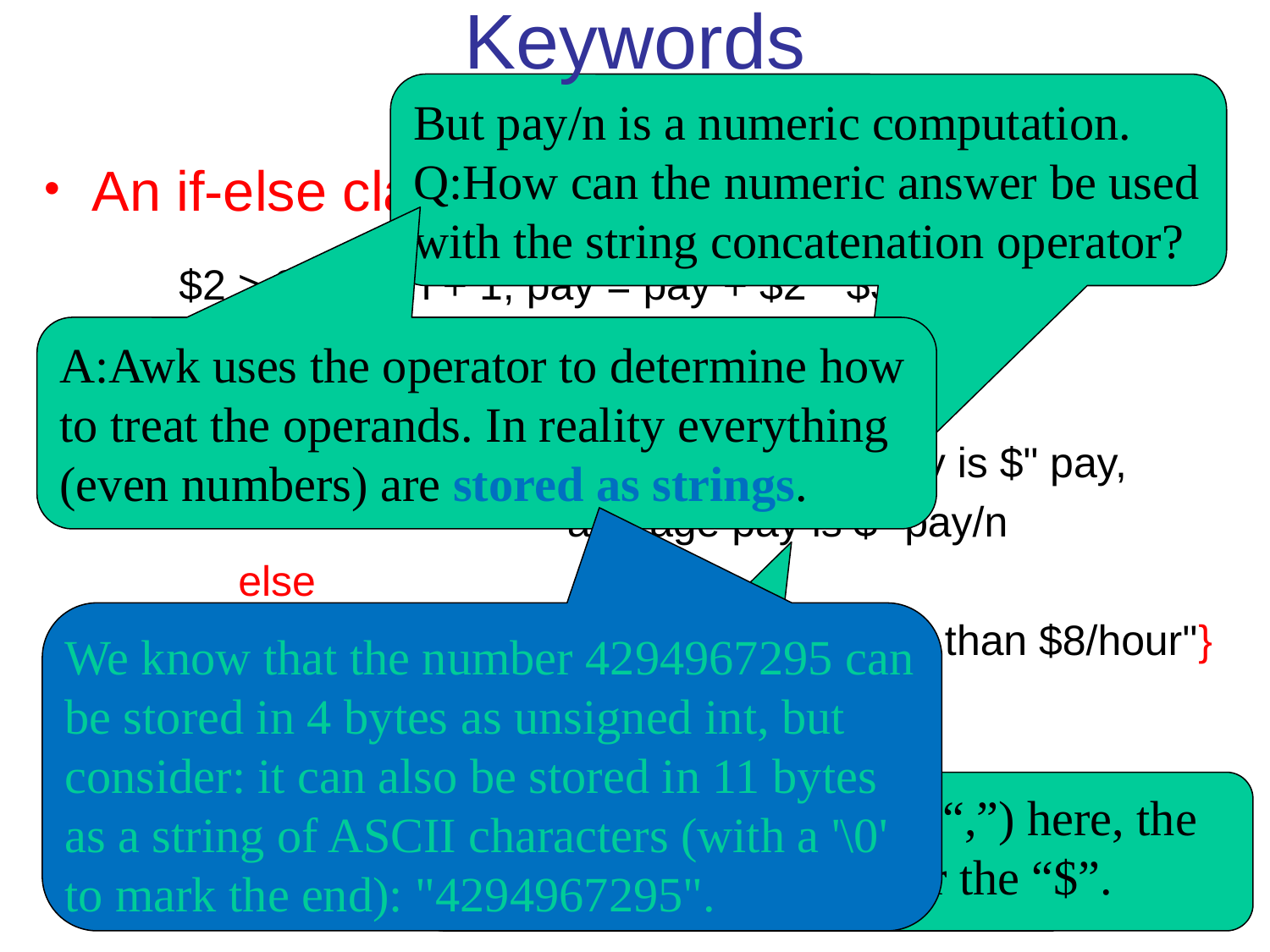

Keywords
But pay/n is a numeric computation. Q:How can the numeric answer be used with the string concatenation operator?
An if-else clause:

      $2 > 8 { n = n + 1; pay = pay + $2 * $3 }
		END {
		      if (n > 0)
               	print n, "employees, total pay is $" pay,
               		  "average pay is $" pay/n
           else
           {   print "no employees are paid more than $8/hour"}
		}

A:Awk uses the operator to determine how to treat the operands. In reality everything (even numbers) are stored as strings.
We know that the number 4294967295 can be stored in 4 bytes as unsigned int, but consider: it can also be stored in 11 bytes as a string of ASCII characters (with a '\0' to mark the end): "4294967295".

By not putting a comma (“,”) here, the number will go right after the “$”.